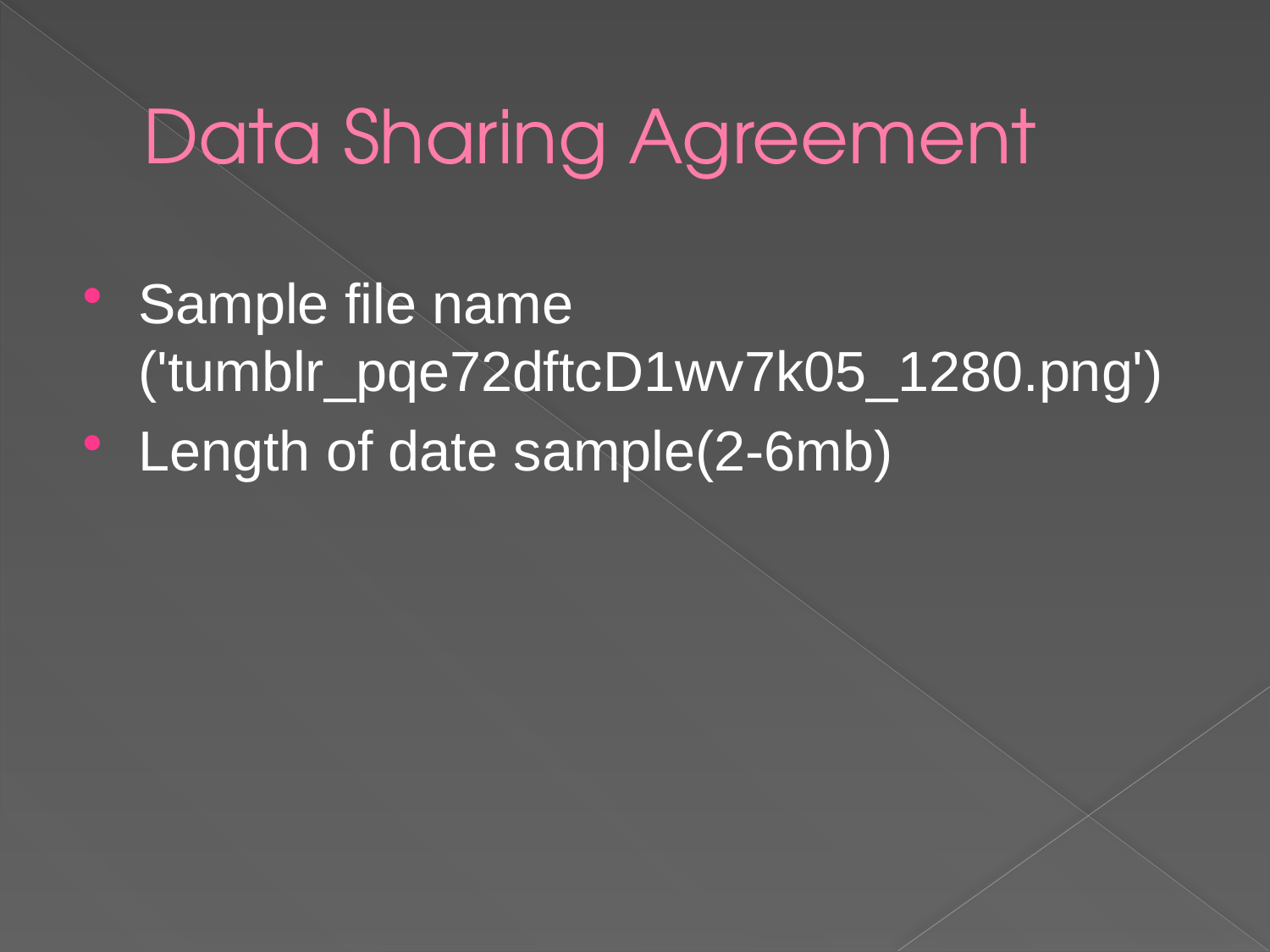

# Data Sharing Agreement
Sample file name ('tumblr_pqe72dftcD1wv7k05_1280.png')
Length of date sample(2-6mb)